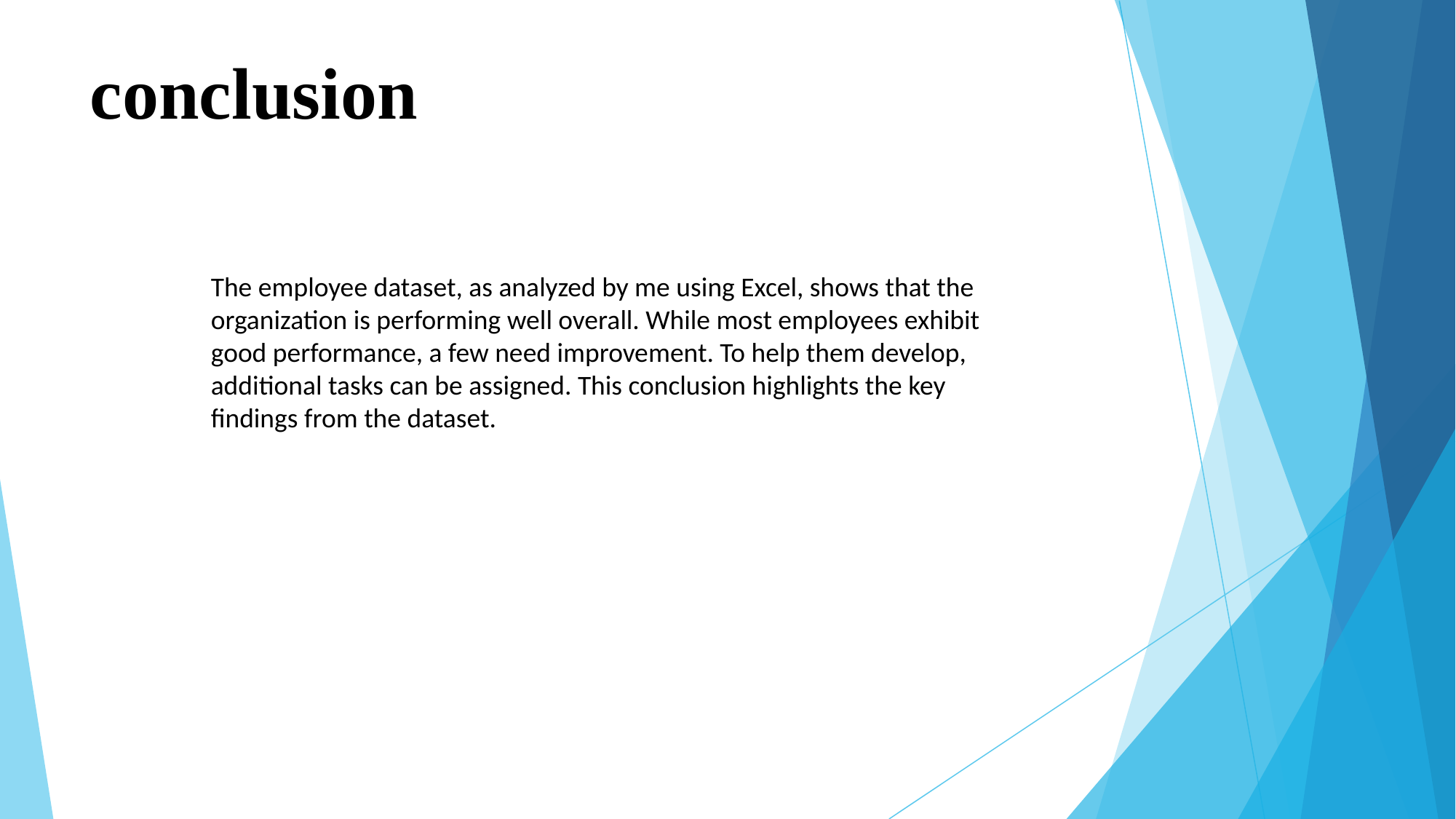

# conclusion
The employee dataset, as analyzed by me using Excel, shows that the organization is performing well overall. While most employees exhibit good performance, a few need improvement. To help them develop, additional tasks can be assigned. This conclusion highlights the key findings from the dataset.​